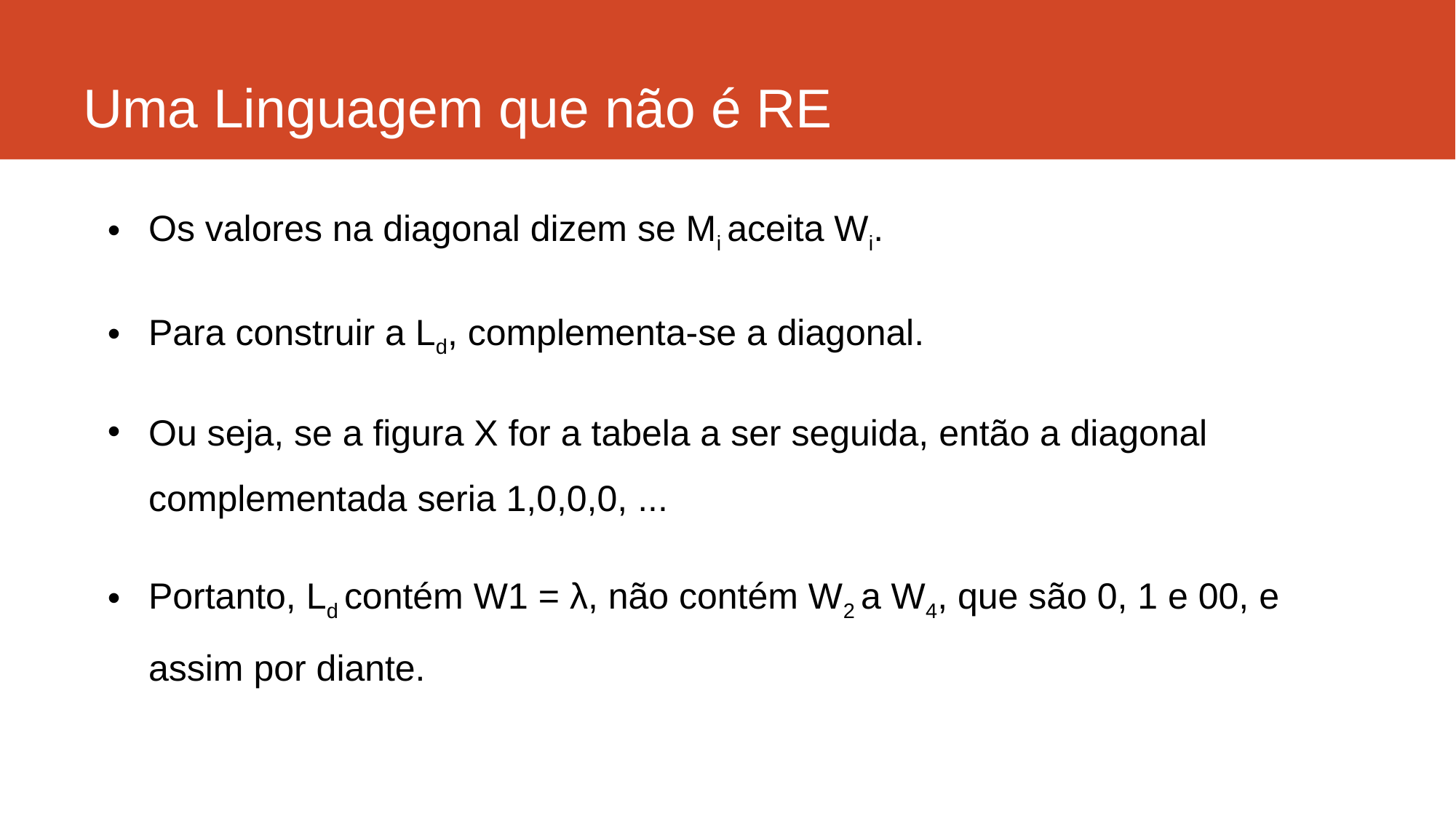

# Uma Linguagem que não é RE
Os valores na diagonal dizem se Mi aceita Wi.
Para construir a Ld, complementa-se a diagonal.
Ou seja, se a figura X for a tabela a ser seguida, então a diagonal complementada seria 1,0,0,0, ...
Portanto, Ld contém W1 = λ, não contém W2 a W4, que são 0, 1 e 00, e assim por diante.